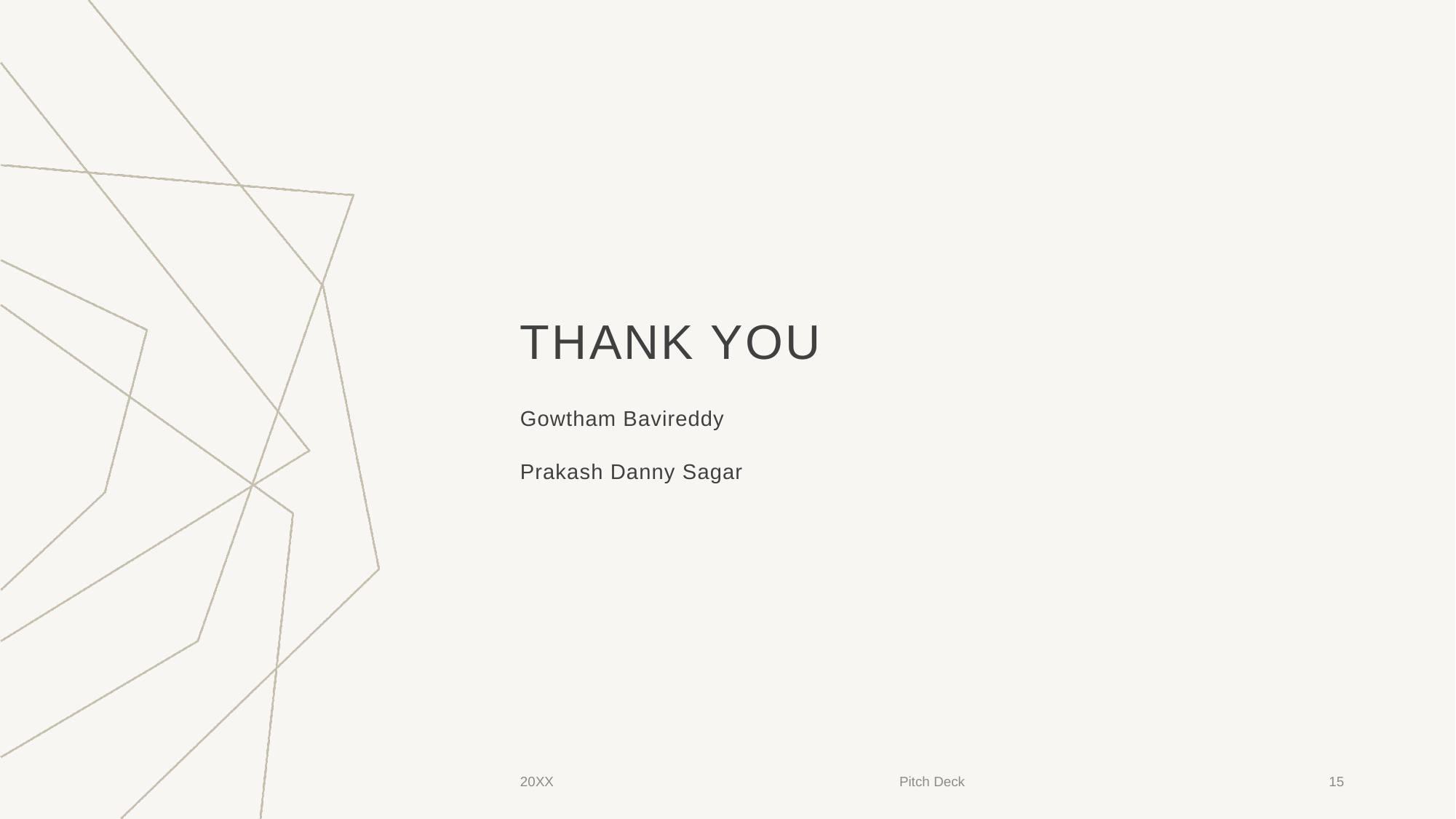

# THANK YOU
Gowtham Bavireddy
Prakash Danny Sagar
20XX
Pitch Deck
15